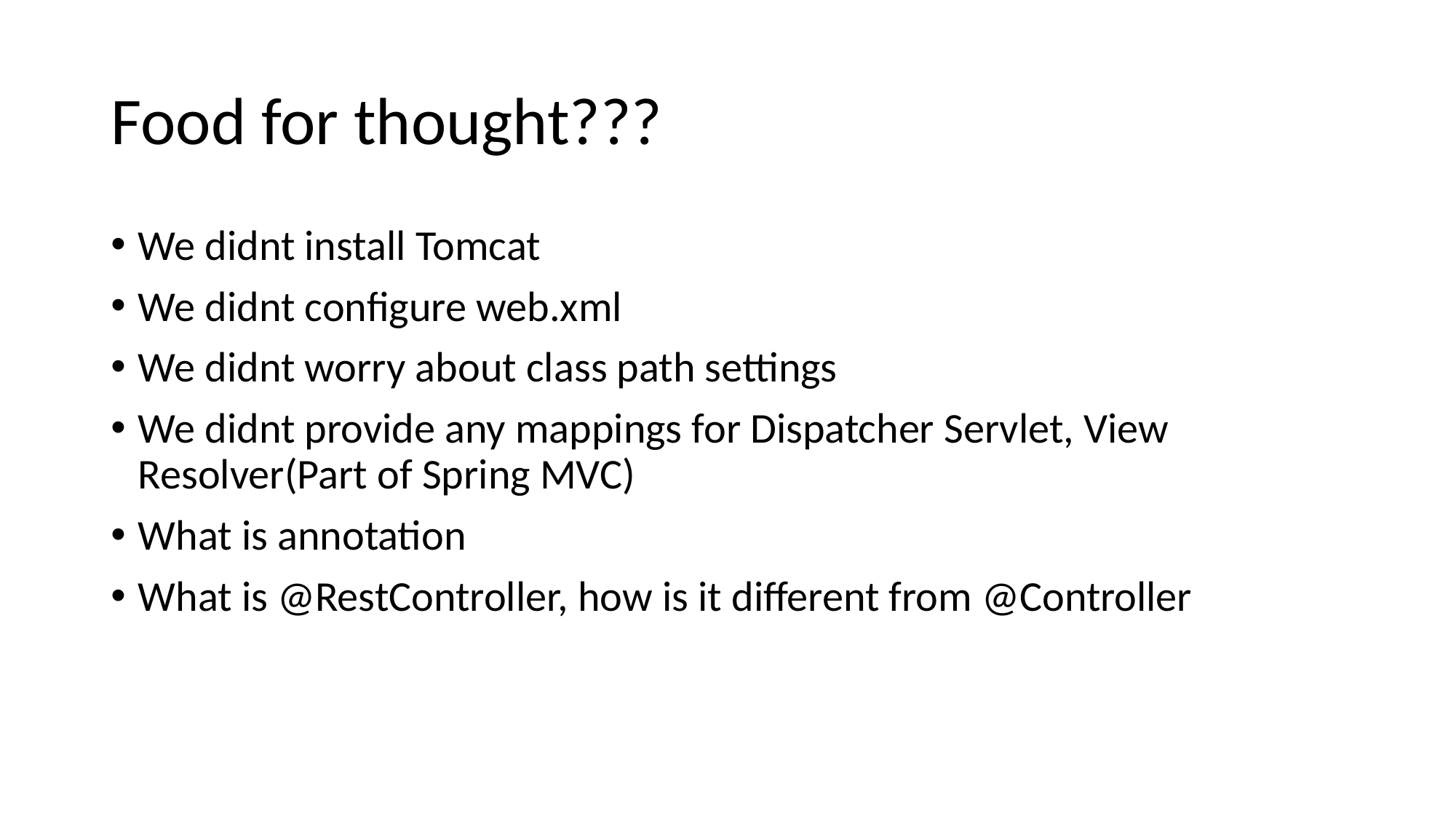

# Food for thought???
We didnt install Tomcat
We didnt configure web.xml
We didnt worry about class path settings
We didnt provide any mappings for Dispatcher Servlet, View Resolver(Part of Spring MVC)
What is annotation
What is @RestController, how is it different from @Controller